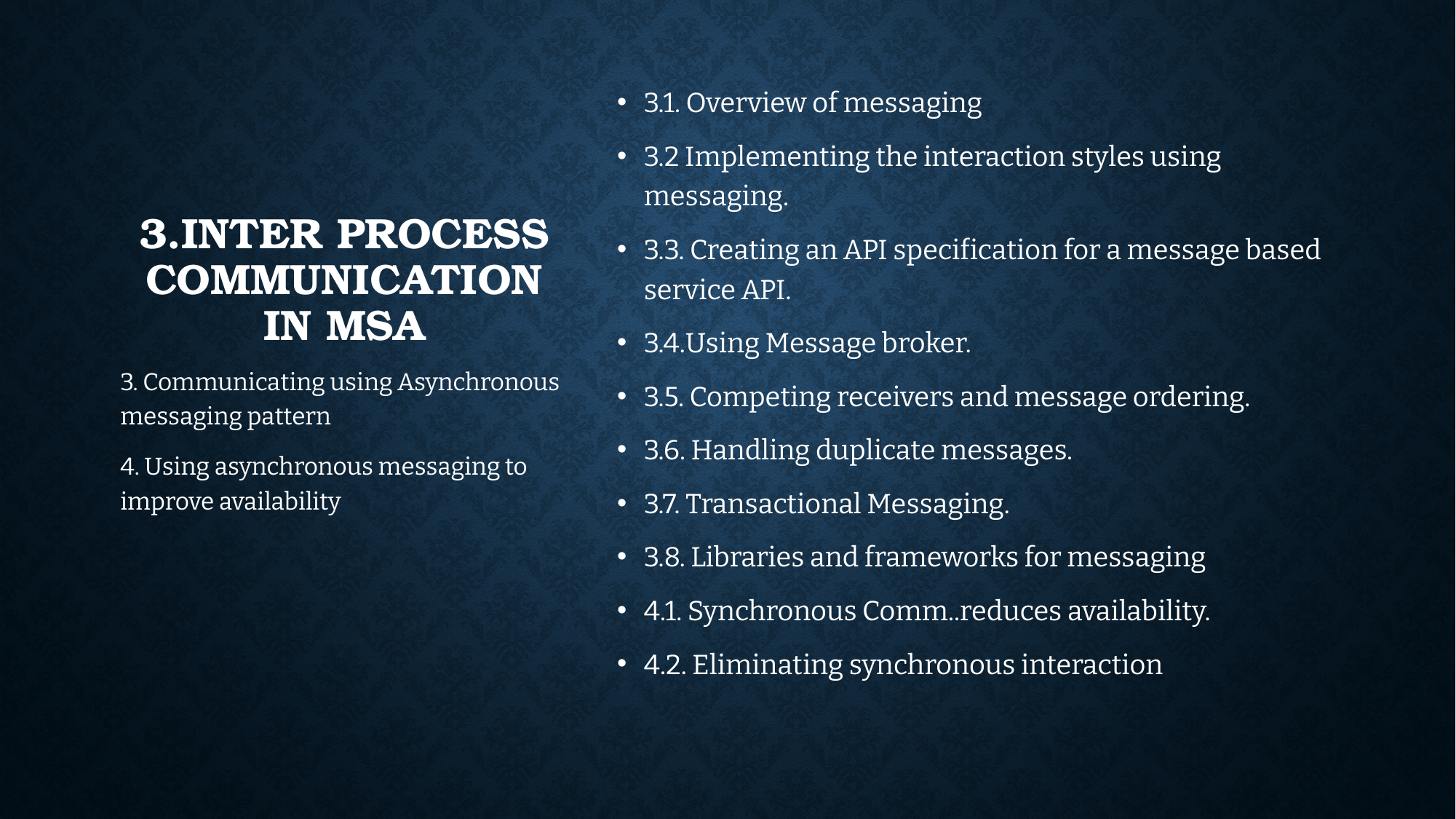

# 3.Inter process communication in MSA
3.1. Overview of messaging
3.2 Implementing the interaction styles using messaging.
3.3. Creating an API specification for a message based service API.
3.4.Using Message broker.
3.5. Competing receivers and message ordering.
3.6. Handling duplicate messages.
3.7. Transactional Messaging.
3.8. Libraries and frameworks for messaging
4.1. Synchronous Comm..reduces availability.
4.2. Eliminating synchronous interaction

3. Communicating using Asynchronous messaging pattern
4. Using asynchronous messaging to improve availability